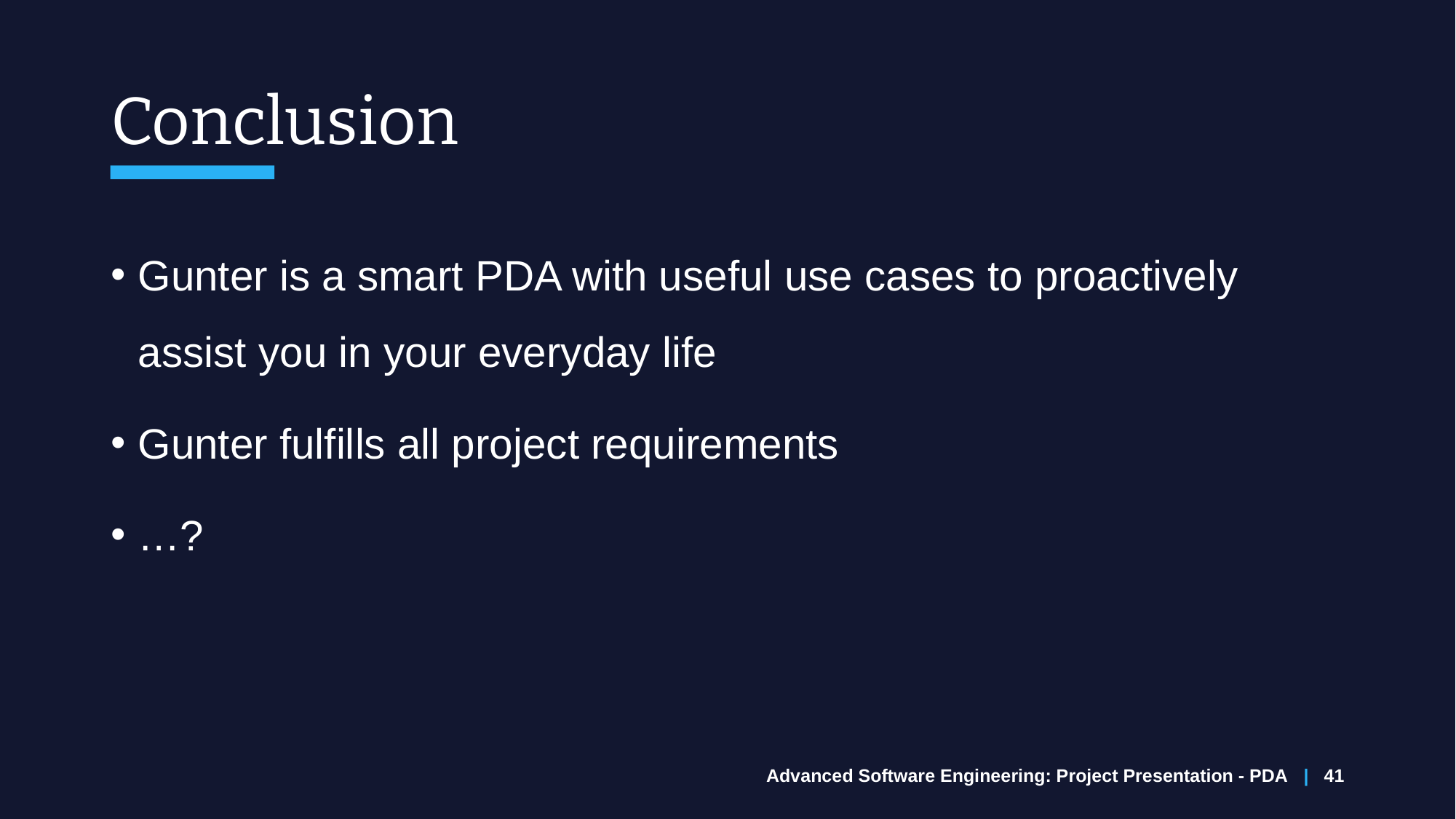

Conclusion
Gunter is a smart PDA with useful use cases to proactively assist you in your everyday life
Gunter fulfills all project requirements
…?
Advanced Software Engineering: Project Presentation - PDA   |   41